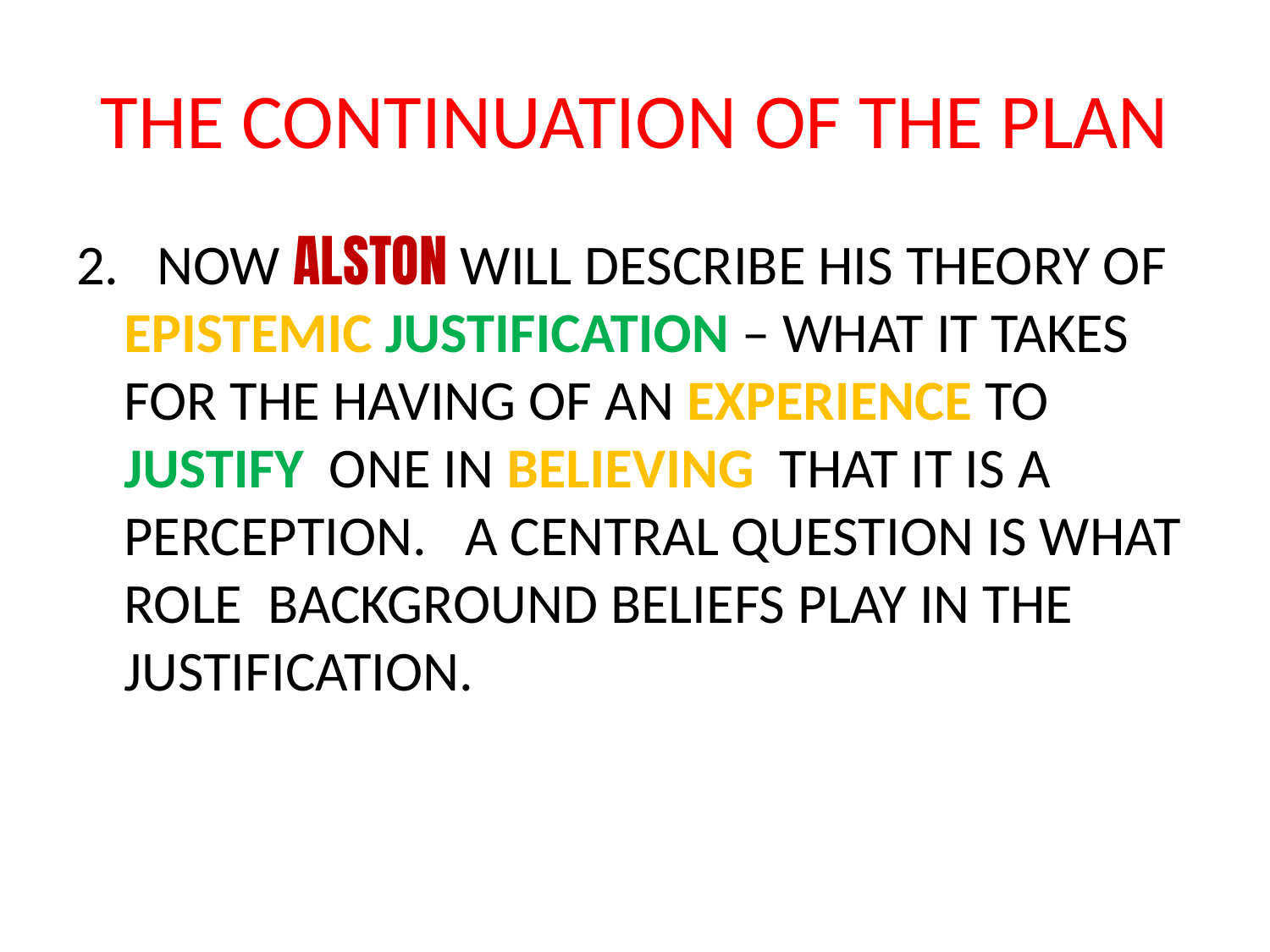

# THE CONTINUATION OF THE PLAN
2.   NOW ALSTON WILL DESCRIBE HIS THEORY OF EPISTEMIC JUSTIFICATION – WHAT IT TAKES FOR THE HAVING OF AN EXPERIENCE TO JUSTIFY  ONE IN BELIEVING  THAT IT IS A PERCEPTION.   A CENTRAL QUESTION IS WHAT ROLE  BACKGROUND BELIEFS PLAY IN THE JUSTIFICATION.